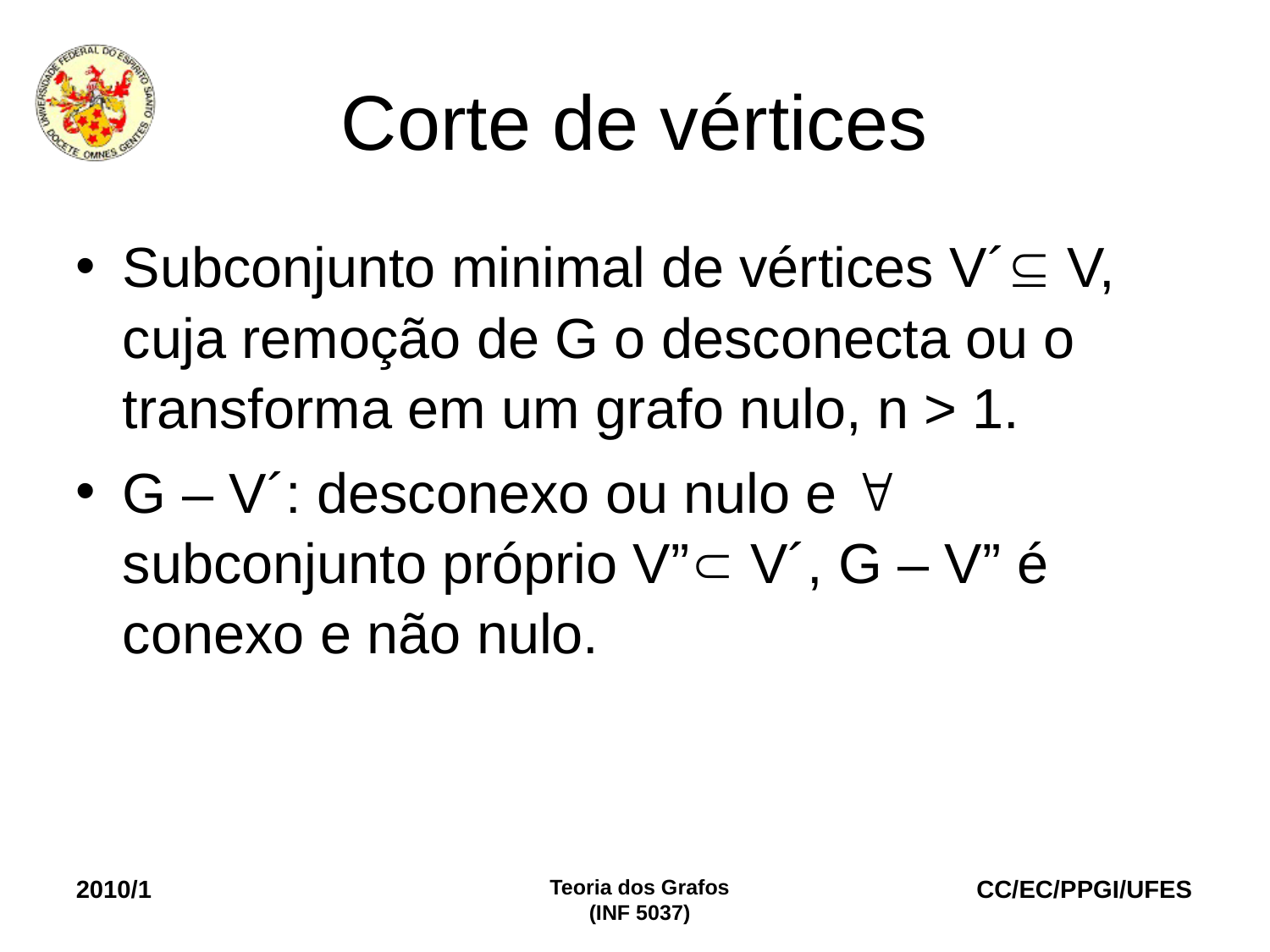

Corte de vértices
Subconjunto minimal de vértices V´⊆ V, cuja remoção de G o desconecta ou o transforma em um grafo nulo, n > 1.
G – V´: desconexo ou nulo e ∀ subconjunto próprio V”⊂ V´, G – V” é conexo e não nulo.
2010/1

Teoria dos Grafos
(INF 5037)